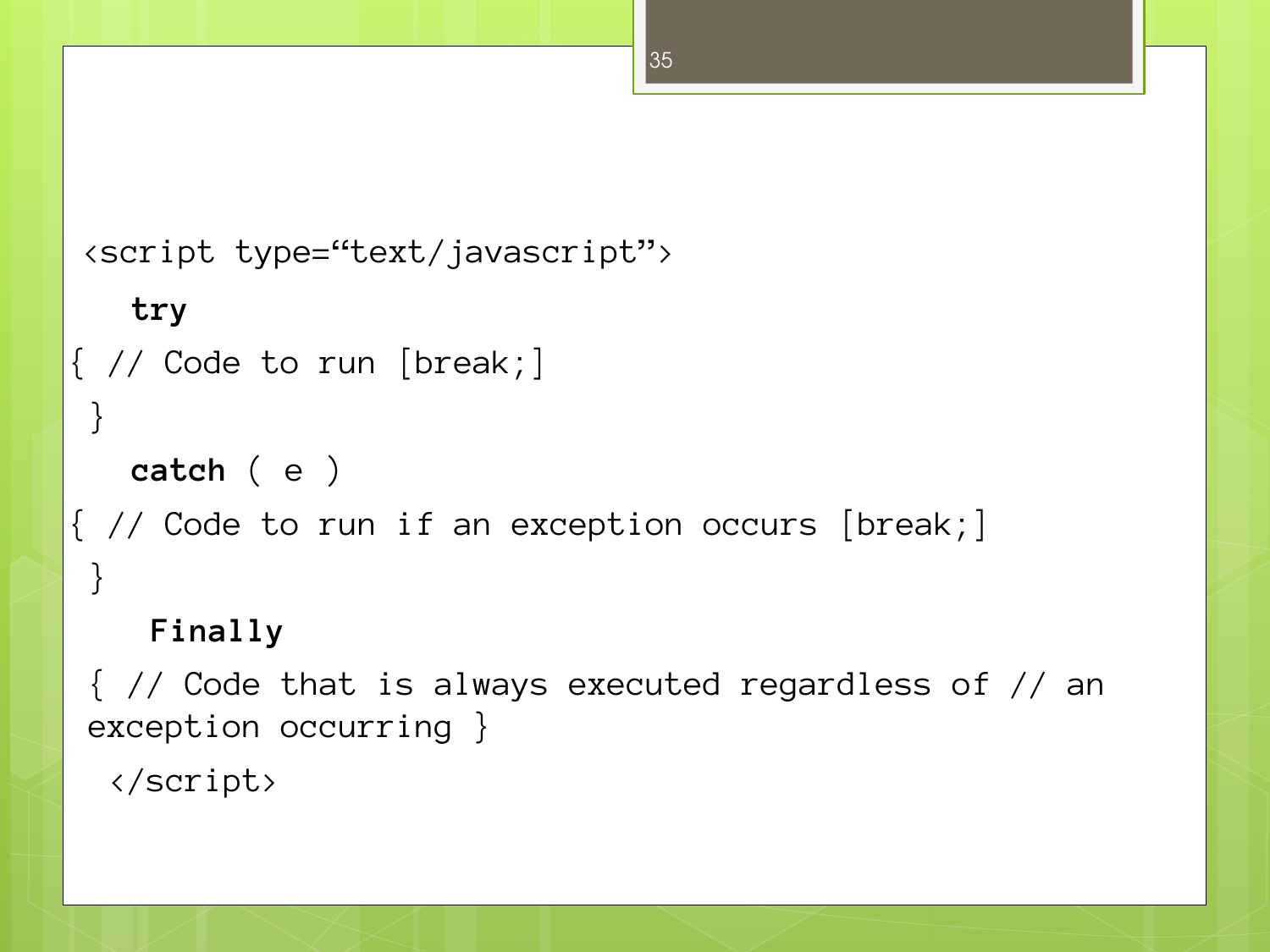

35
<script type=“text/javascript”>
try
{ // Code to run [break;]
}
catch ( e )
{ // Code to run if an exception occurs [break;]
}
Finally
{ // Code that is always executed regardless of // an  exception occurring }
</script>